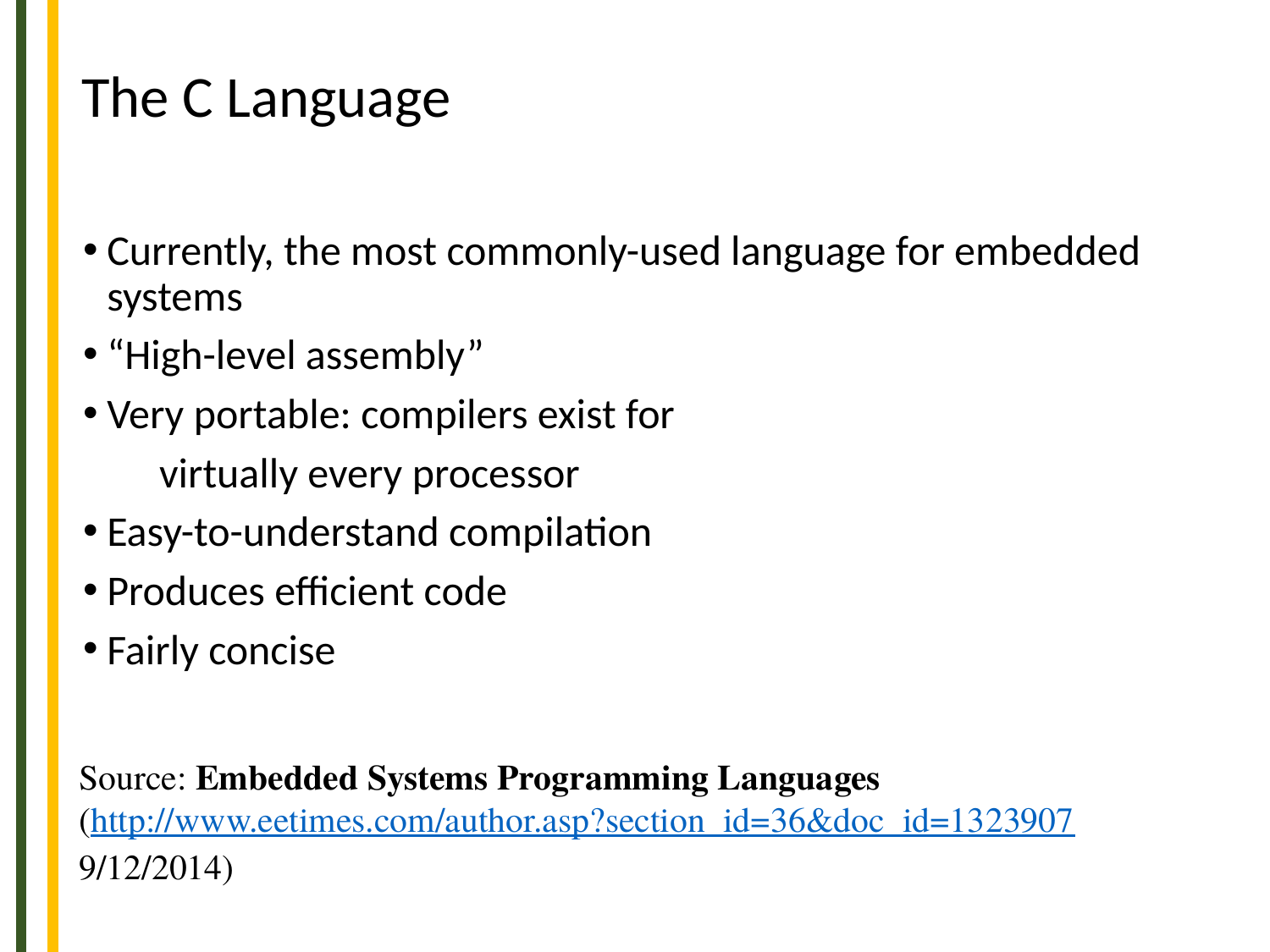

# The C Language
Currently, the most commonly-used language for embedded systems
“High-level assembly”
Very portable: compilers exist for
        virtually every processor
Easy-to-understand compilation
Produces efficient code
Fairly concise

Source: Embedded Systems Programming Languages
(http://www.eetimes.com/author.asp?section_id=36&doc_id=1323907
9/12/2014)